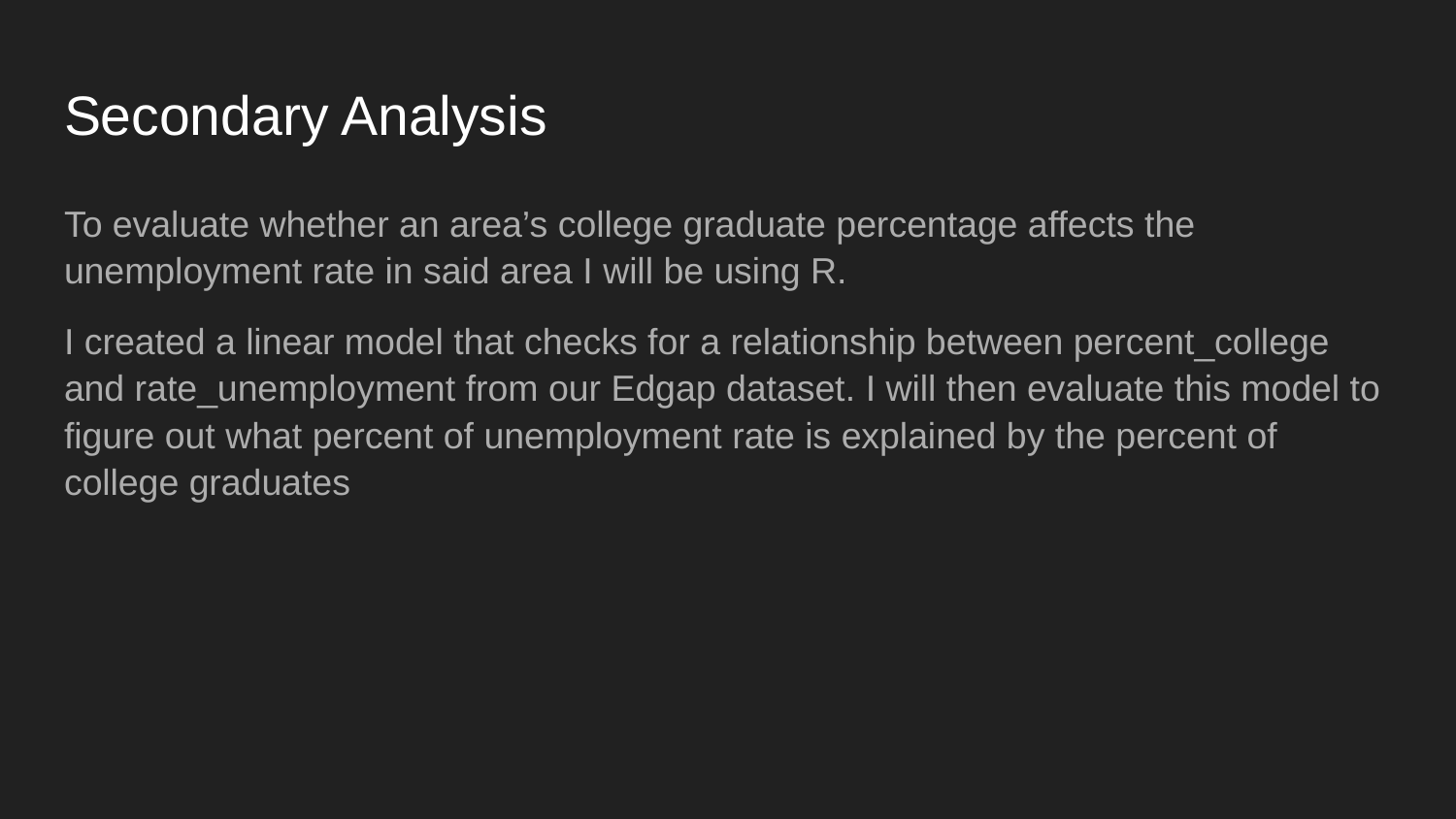

# Secondary Analysis
To evaluate whether an area’s college graduate percentage affects the unemployment rate in said area I will be using R.
I created a linear model that checks for a relationship between percent_college and rate_unemployment from our Edgap dataset. I will then evaluate this model to figure out what percent of unemployment rate is explained by the percent of college graduates